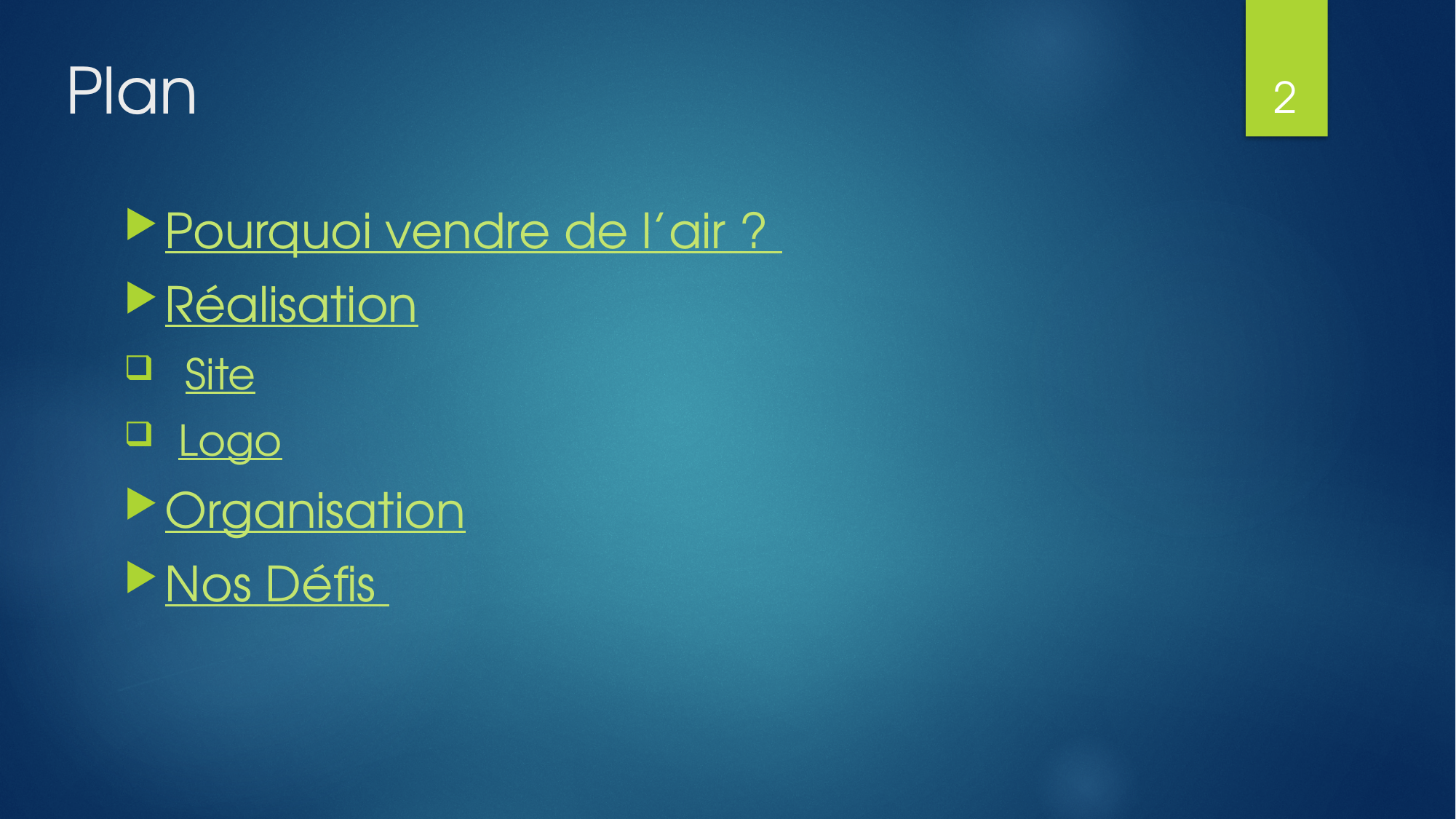

2
# Plan
Pourquoi vendre de l’air ?
Réalisation
Site
Logo
Organisation
Nos Défis